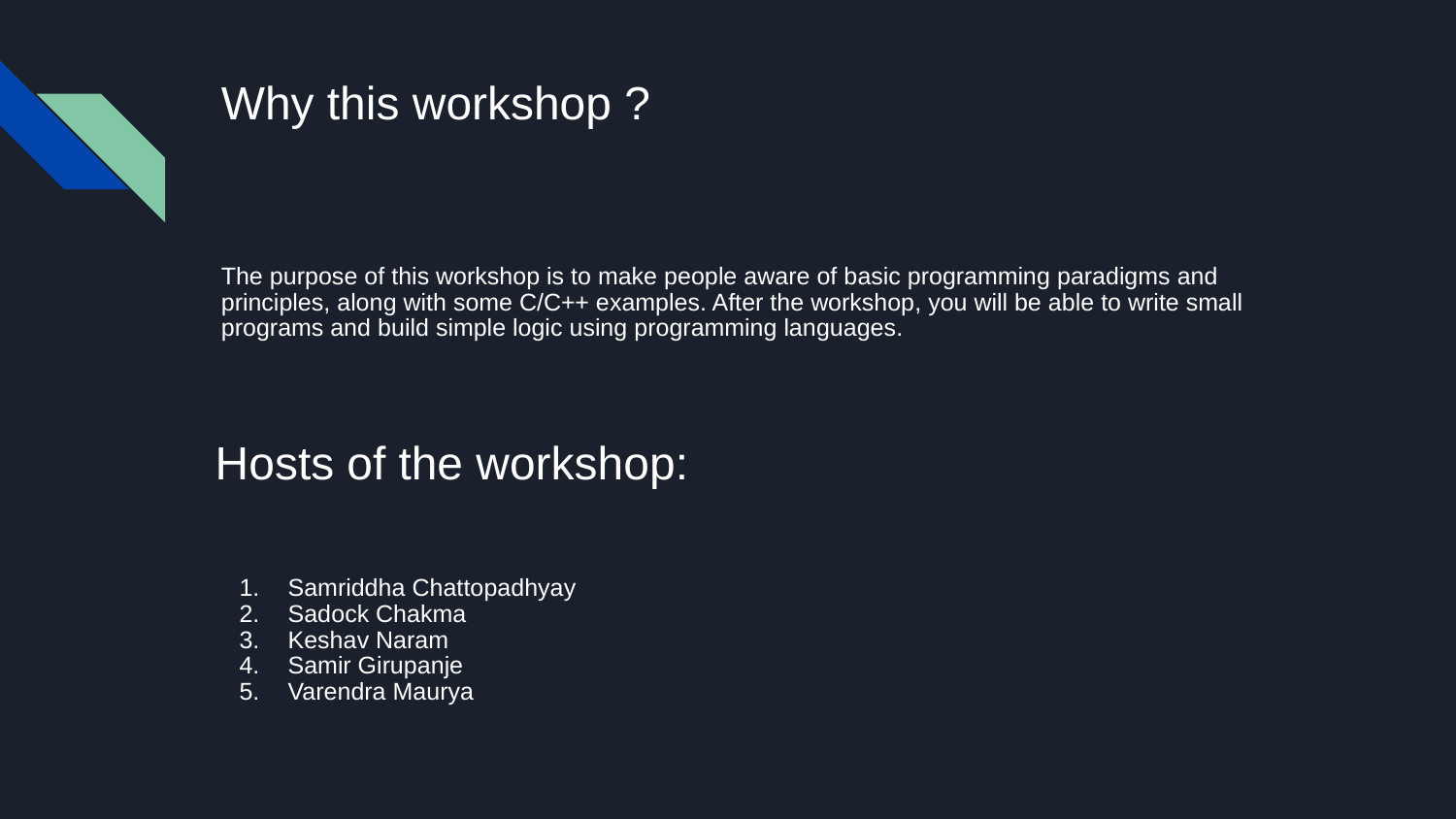

# Why this workshop ?
The purpose of this workshop is to make people aware of basic programming paradigms and principles, along with some C/C++ examples. After the workshop, you will be able to write small programs and build simple logic using programming languages.
Hosts of the workshop:
Samriddha Chattopadhyay
Sadock Chakma
Keshav Naram
Samir Girupanje
Varendra Maurya